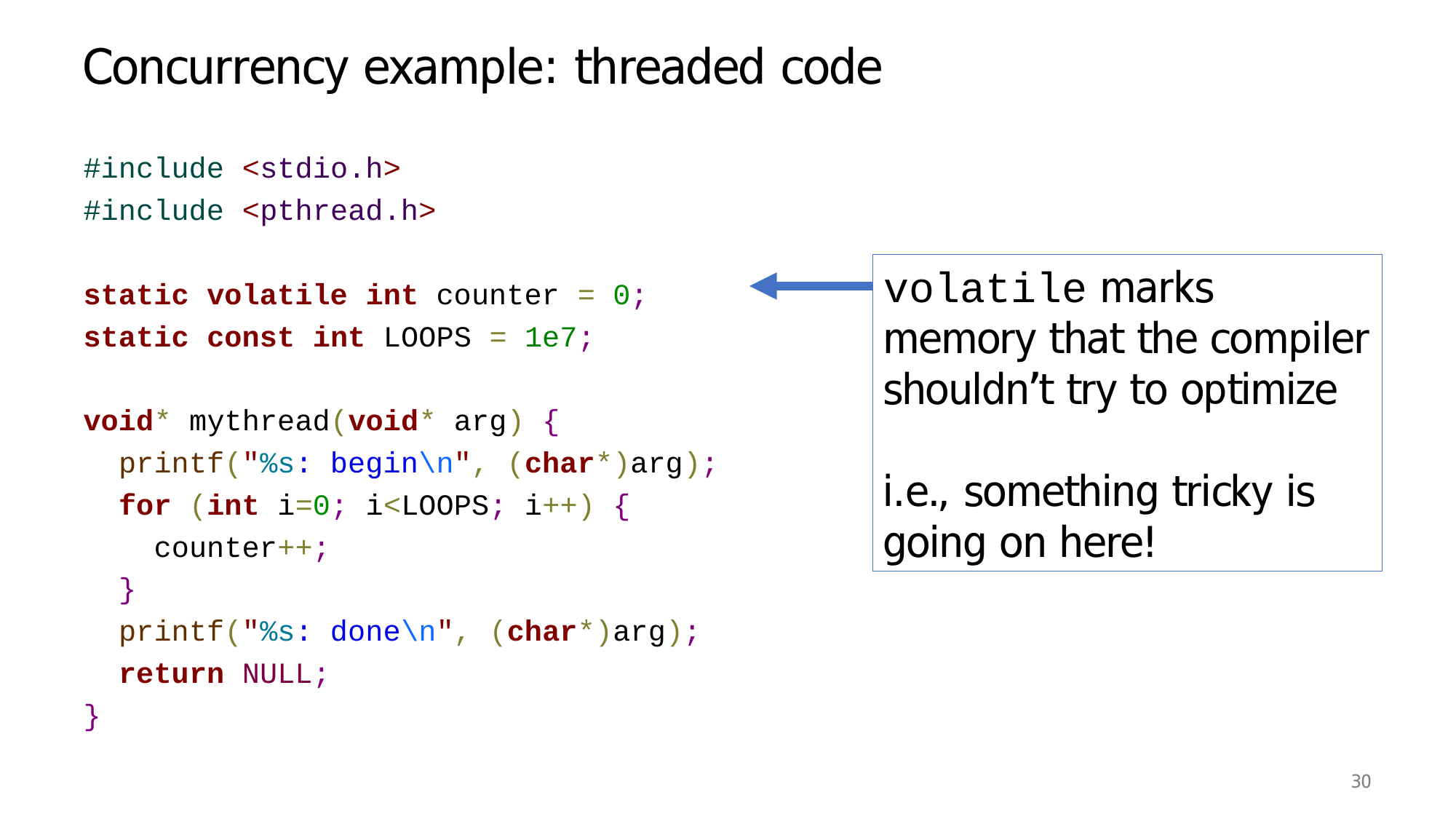

# Concurrency example: threaded code
#include <stdio.h>
#include <pthread.h>
static volatile int counter = 0;
static const int LOOPS = 1e7;

void* mythread(void* arg) {
  printf("%s: begin\n", (char*)arg);
  for (int i=0; i<LOOPS; i++) {
    counter++;
  }
  printf("%s: done\n", (char*)arg);
  return NULL;
}

volatile marks memory that the compiler shouldn’t try to optimize

i.e., something tricky is going on here!
30